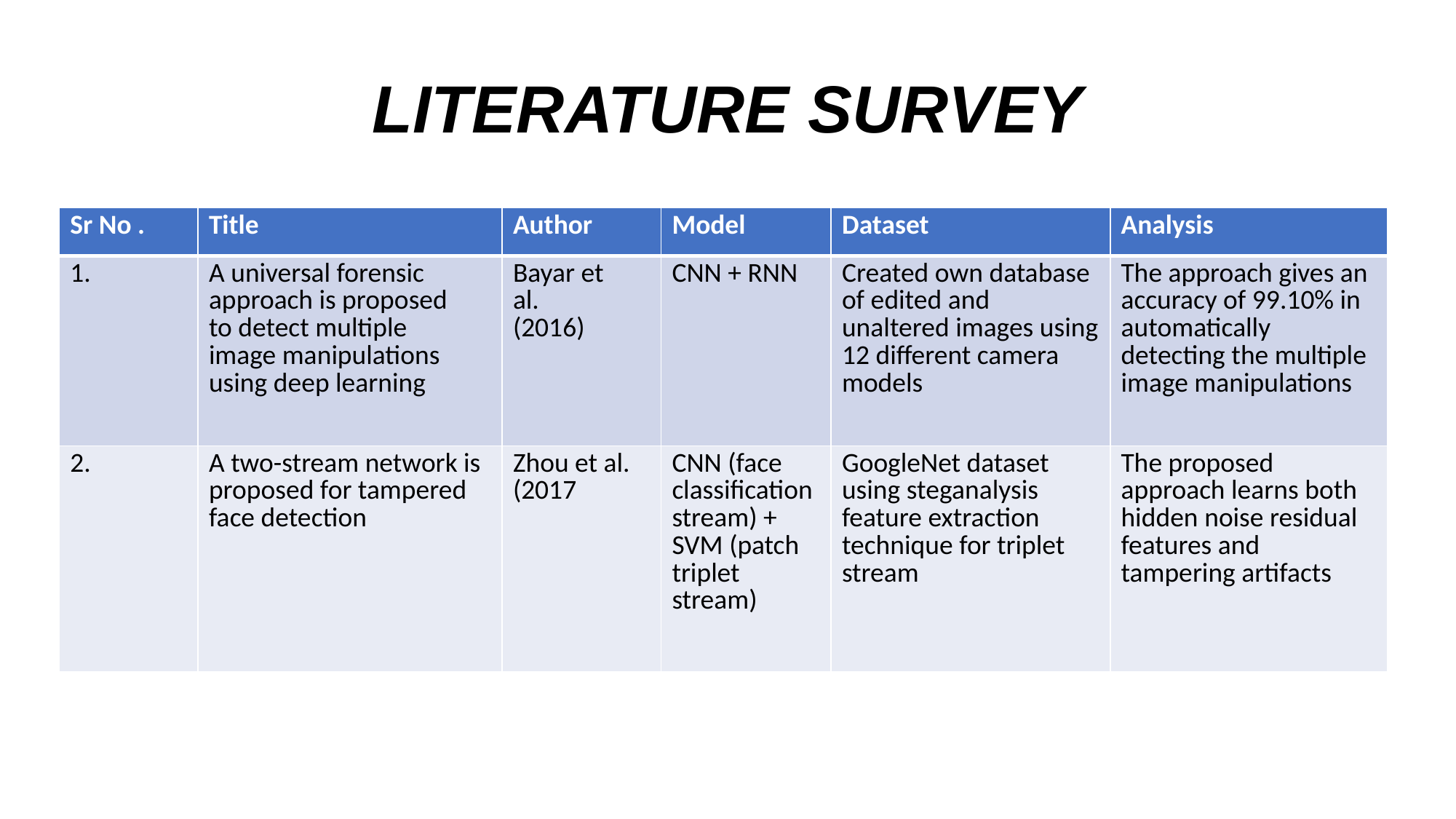

# LITERATURE SURVEY
| Sr No . | Title | Author | Model | Dataset | Analysis |
| --- | --- | --- | --- | --- | --- |
| 1. | A universal forensic approach is proposed to detect multiple image manipulations using deep learning | Bayar et al. (2016) | CNN + RNN | Created own database of edited and unaltered images using 12 different camera models | The approach gives an accuracy of 99.10% in automatically detecting the multiple image manipulations |
| 2. | A two-stream network is proposed for tampered face detection | Zhou et al. (2017 | CNN (face classification stream) + SVM (patch triplet stream) | GoogleNet dataset using steganalysis feature extraction technique for triplet stream | The proposed approach learns both hidden noise residual features and tampering artifacts |